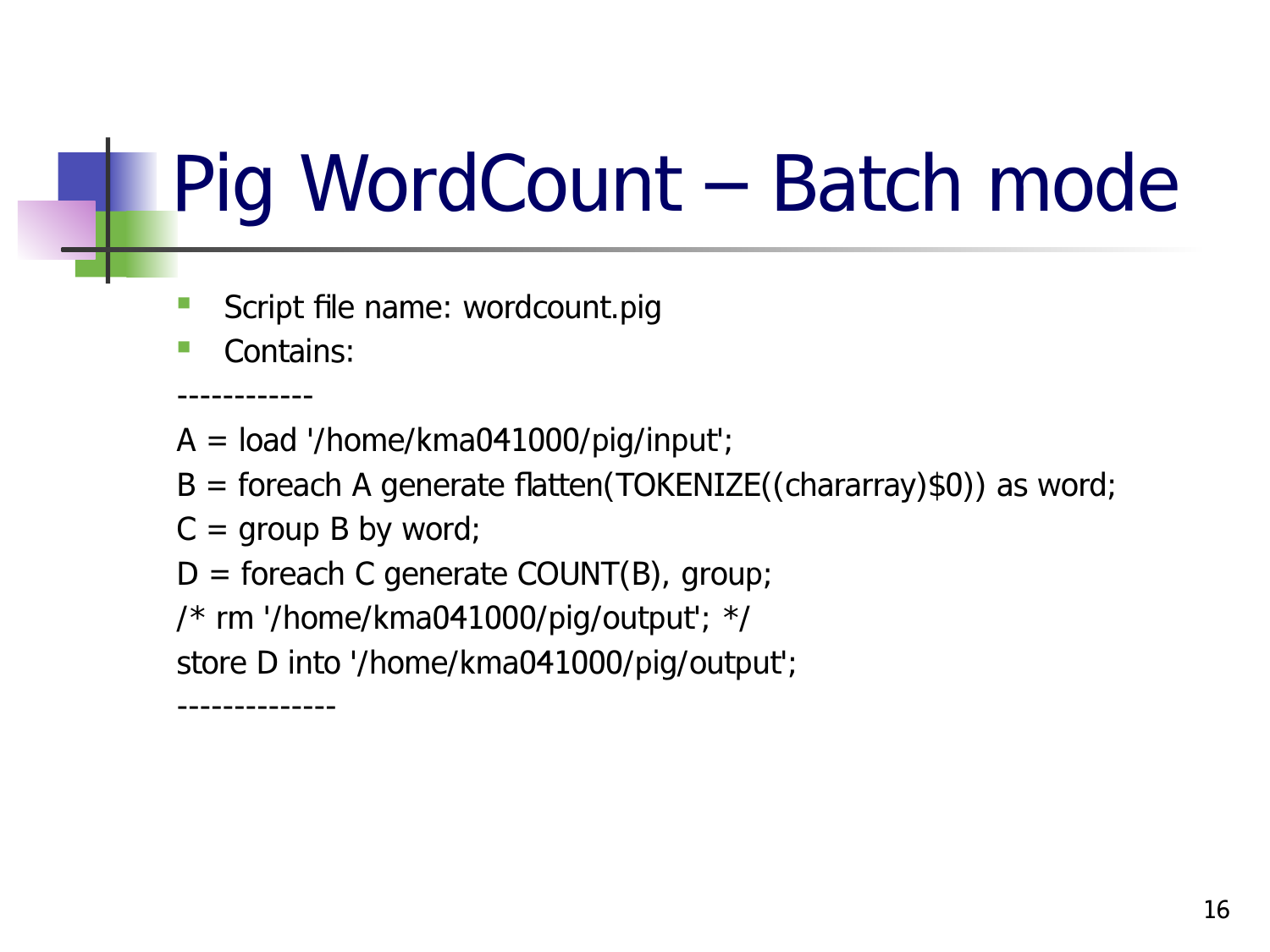

# Pig WordCount – Batch mode
Script file name: wordcount.pig
Contains:
------------
A = load '/home/kma041000/pig/input';
B = foreach A generate flatten(TOKENIZE((chararray)$0)) as word;
C = group B by word;
D = foreach C generate COUNT(B), group;
/* rm '/home/kma041000/pig/output'; */
store D into '/home/kma041000/pig/output';
--------------

16